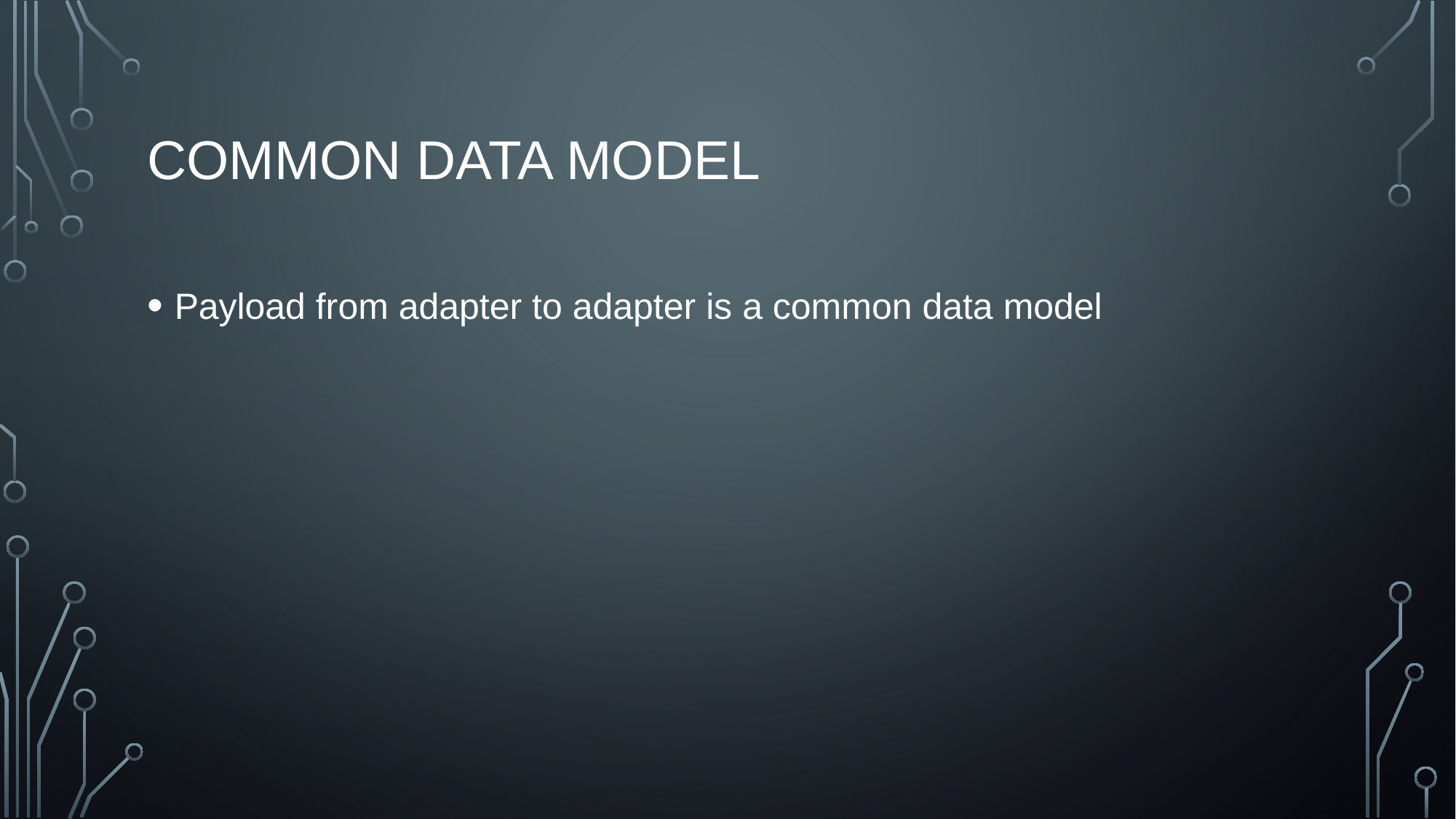

# Common data model
Payload from adapter to adapter is a common data model